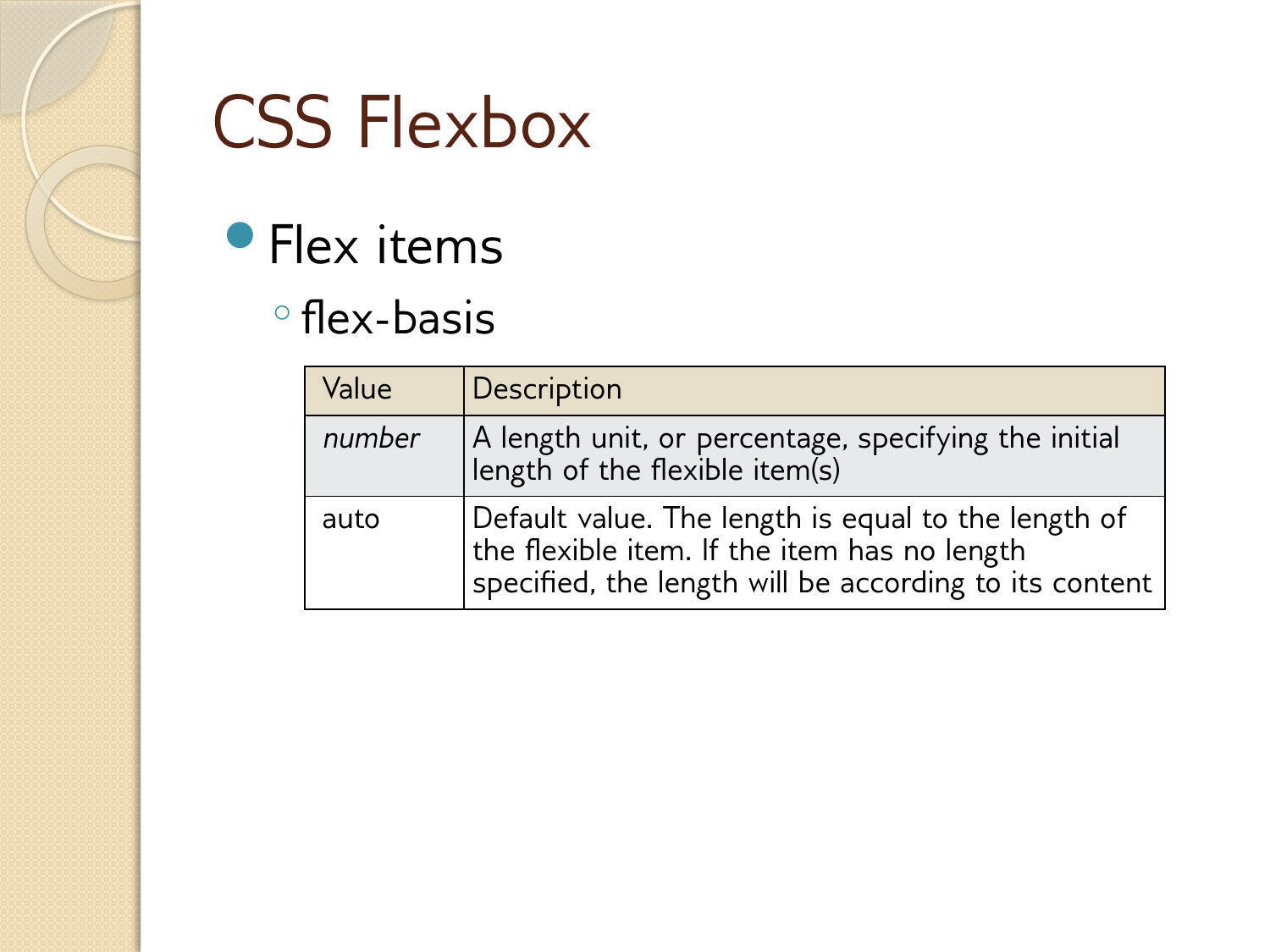

# CSS Flexbox
Flex items
flex-basis
| Value | Description |
| --- | --- |
| number | A length unit, or percentage, specifying the initial length of the flexible item(s) |
| auto | Default value. The length is equal to the length of the flexible item. If the item has no length specified, the length will be according to its content |